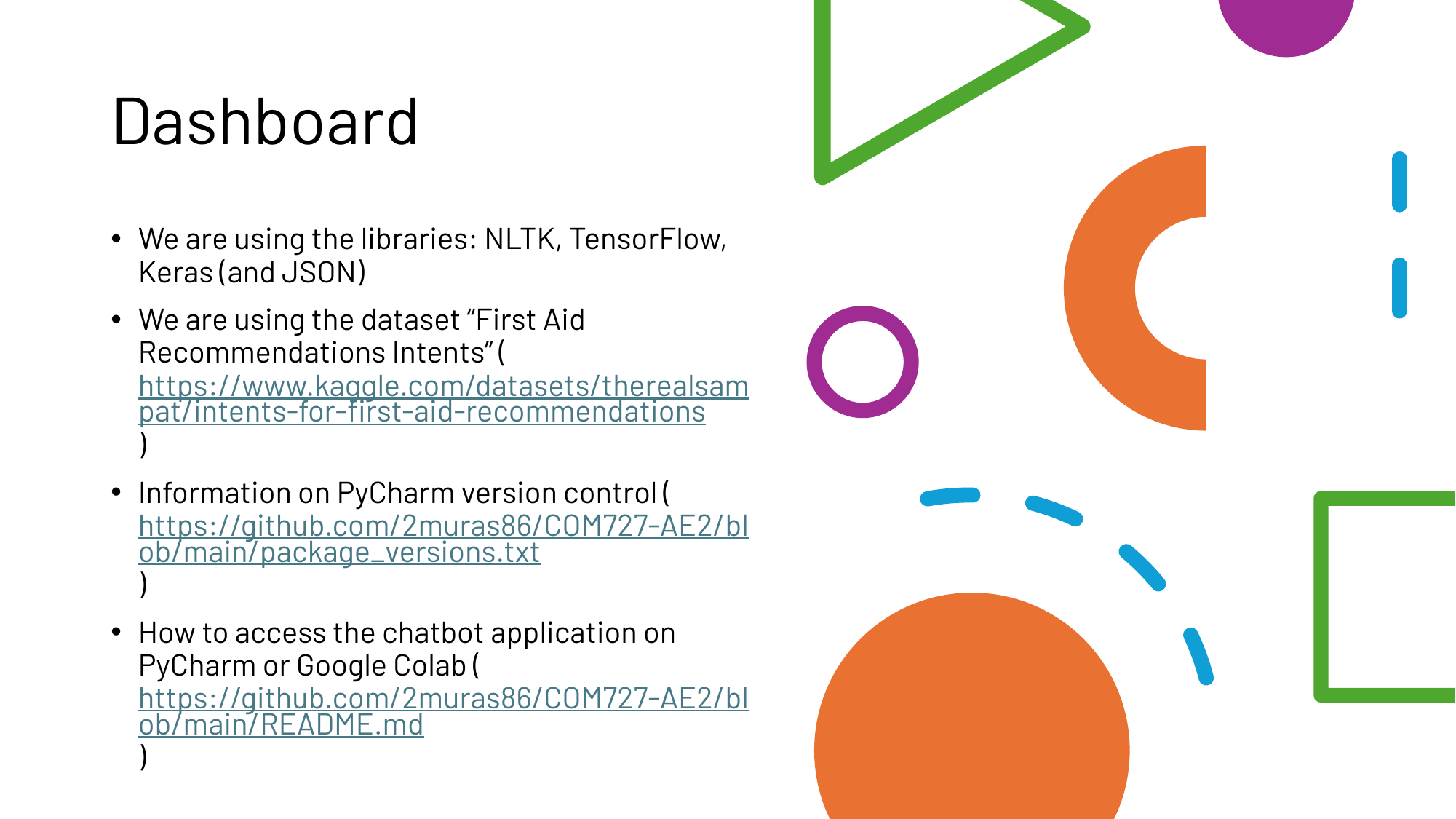

# Dashboard

We are using the libraries: NLTK, TensorFlow, Keras (and JSON)
We are using the dataset “First Aid Recommendations Intents” (https://www.kaggle.com/datasets/therealsampat/intents-for-first-aid-recommendations)
Information on PyCharm version control (https://github.com/2muras86/COM727-AE2/blob/main/package_versions.txt)
How to access the chatbot application on PyCharm or Google Colab (https://github.com/2muras86/COM727-AE2/blob/main/README.md)